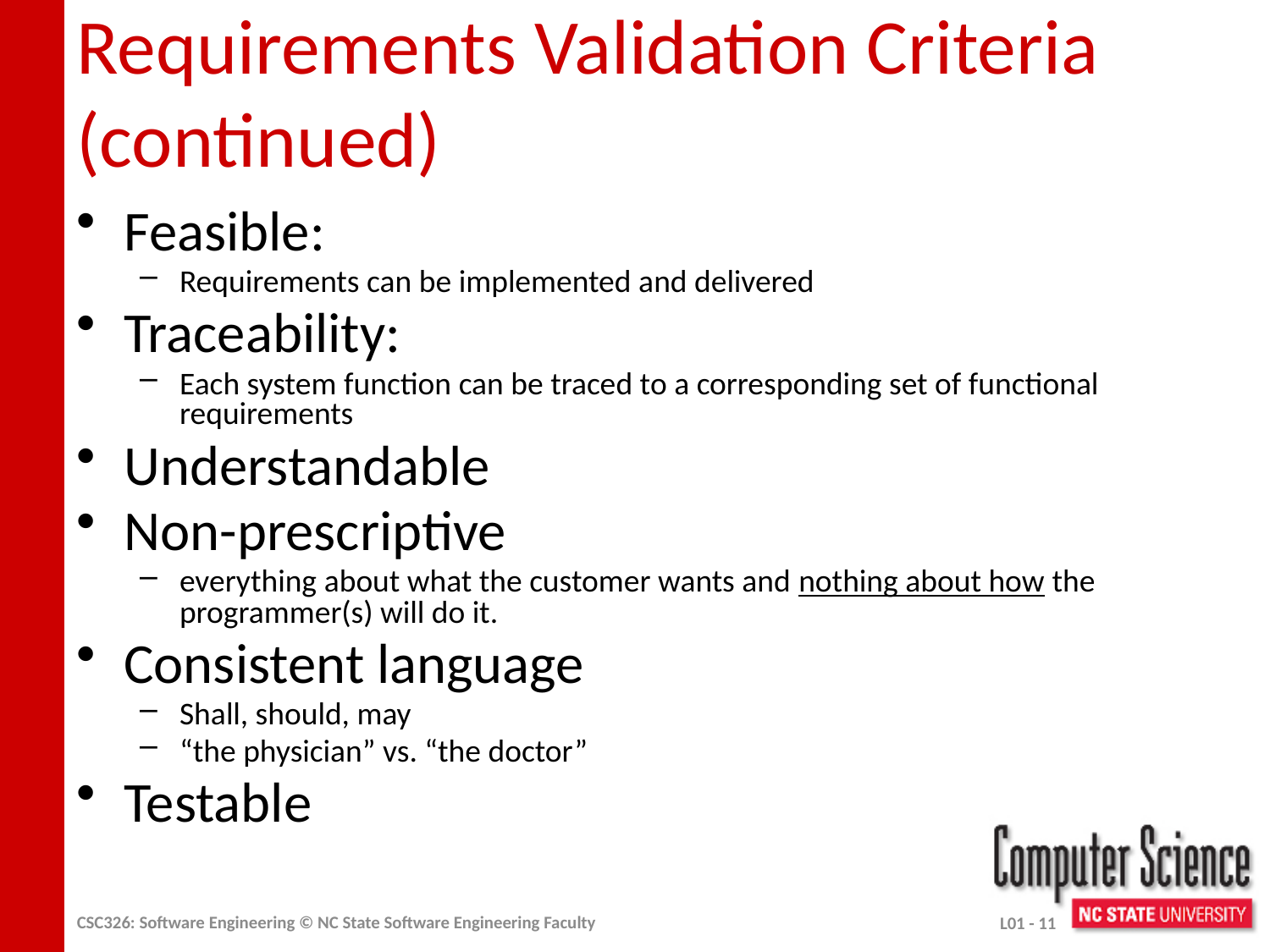

# Requirements Validation Criteria (continued)
Feasible:
Requirements can be implemented and delivered
Traceability:
Each system function can be traced to a corresponding set of functional requirements
Understandable
Non-prescriptive
everything about what the customer wants and nothing about how the programmer(s) will do it.
Consistent language
Shall, should, may
“the physician” vs. “the doctor”
Testable

CSC326: Software Engineering © NC State Software Engineering Faculty
L01 - 11